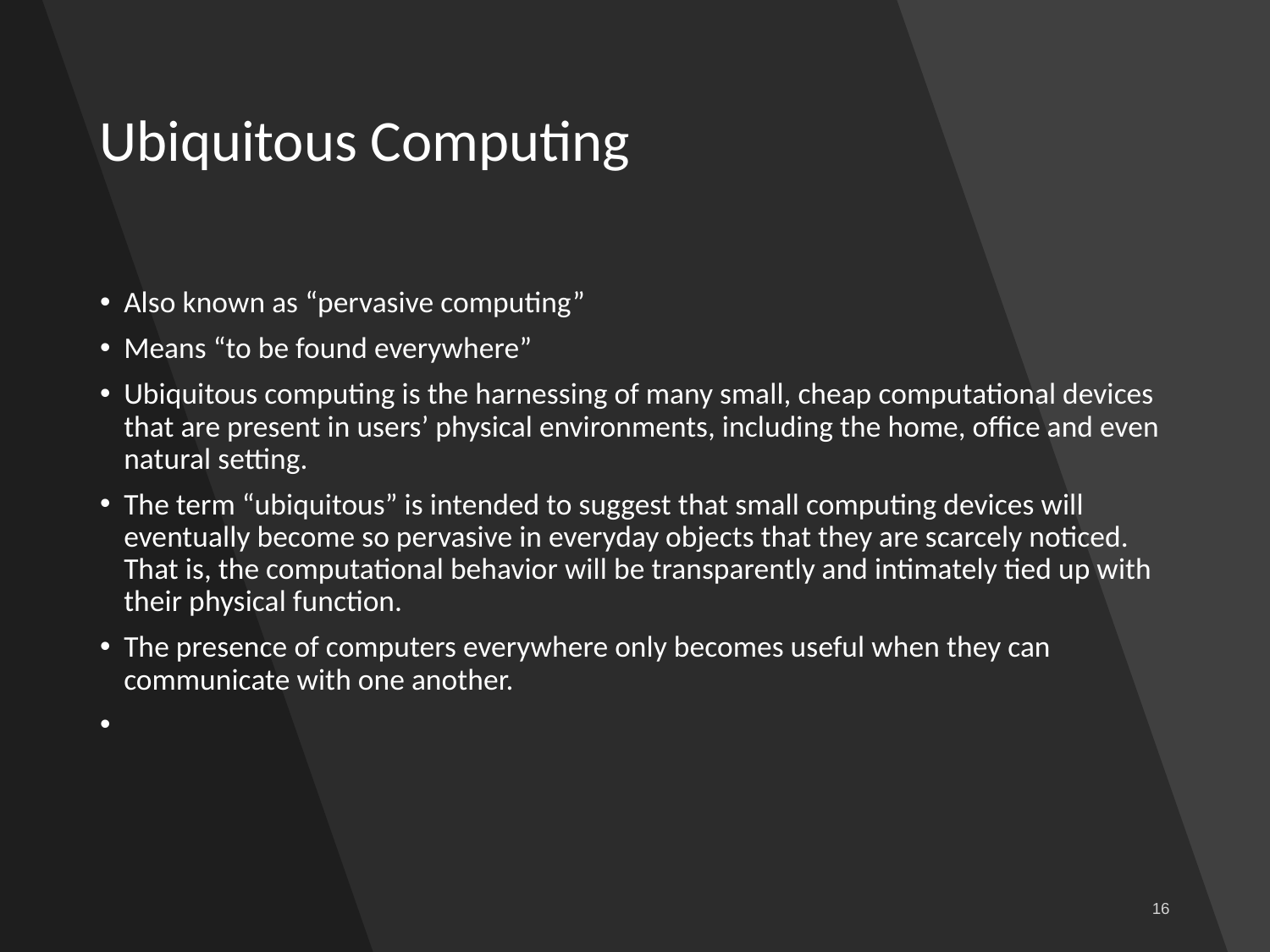

# Ubiquitous Computing
Also known as “pervasive computing”
Means “to be found everywhere”
Ubiquitous computing is the harnessing of many small, cheap computational devices that are present in users’ physical environments, including the home, office and even natural setting.
The term “ubiquitous” is intended to suggest that small computing devices will eventually become so pervasive in everyday objects that they are scarcely noticed. That is, the computational behavior will be transparently and intimately tied up with their physical function.
The presence of computers everywhere only becomes useful when they can communicate with one another.

16